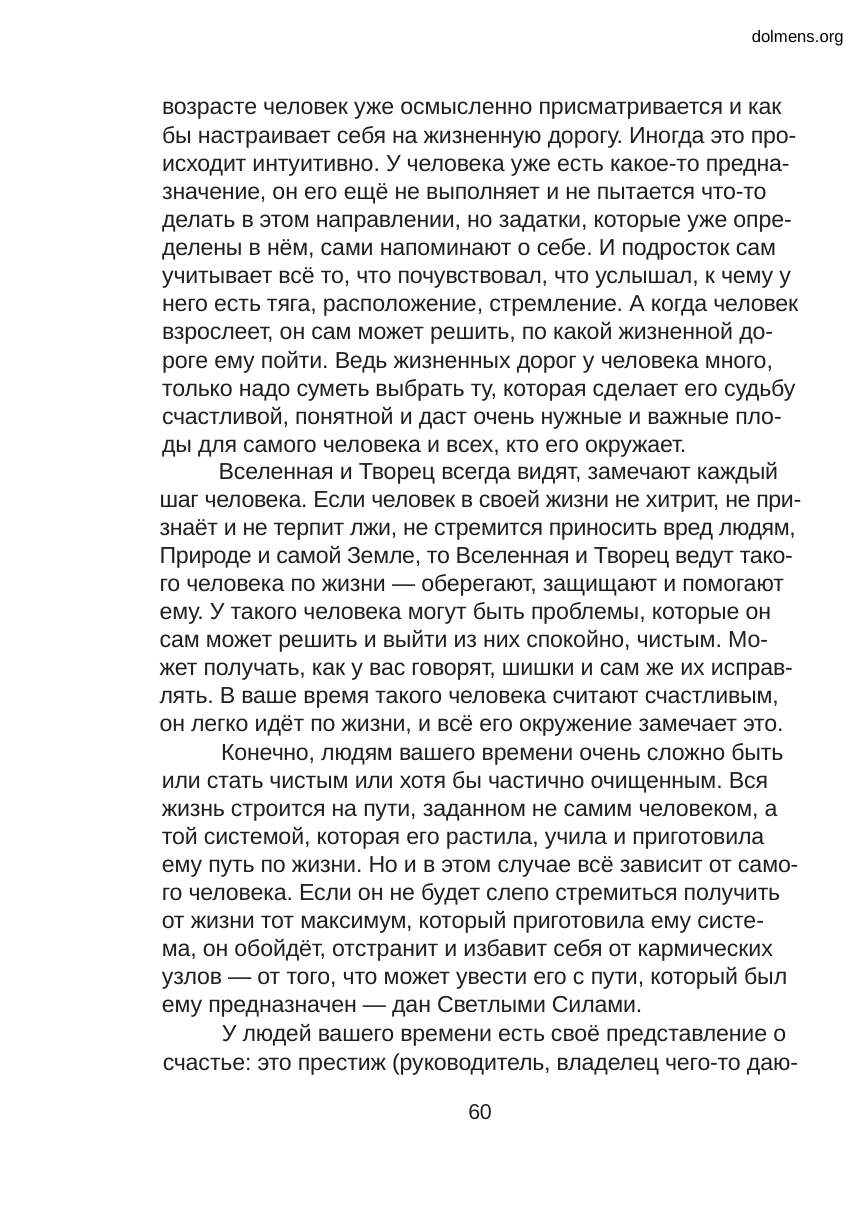

dolmens.org

возрасте человек уже осмысленно присматривается и как
бы настраивает себя на жизненную дорогу. Иногда это про-
исходит интуитивно. У человека уже есть какое-то предна-
значение, он его ещё не выполняет и не пытается что-то
делать в этом направлении, но задатки, которые уже опре-
делены в нём, сами напоминают о себе. И подросток сам
учитывает всё то, что почувствовал, что услышал, к чему у
него есть тяга, расположение, стремление. А когда человек
взрослеет, он сам может решить, по какой жизненной до-
роге ему пойти. Ведь жизненных дорог у человека много,
только надо суметь выбрать ту, которая сделает его судьбу
счастливой, понятной и даст очень нужные и важные пло-
ды для самого человека и всех, кто его окружает.

Вселенная и Творец всегда видят, замечают каждый
шаг человека. Если человек в своей жизни не хитрит, не при-
знаёт и не терпит лжи, не стремится приносить вред людям,
Природе и самой Земле, то Вселенная и Творец ведут тако-
го человека по жизни — оберегают, защищают и помогают
ему. У такого человека могут быть проблемы, которые он
сам может решить и выйти из них спокойно, чистым. Мо-
жет получать, как у вас говорят, шишки и сам же их исправ-
лять. В ваше время такого человека считают счастливым,
он легко идёт по жизни, и всё его окружение замечает это.

Конечно, людям вашего времени очень сложно быть
или стать чистым или хотя бы частично очищенным. Вся
жизнь строится на пути, заданном не самим человеком, а
той системой, которая его растила, учила и приготовила
ему путь по жизни. Но и в этом случае всё зависит от само-
го человека. Если он не будет слепо стремиться получить
от жизни тот максимум, который приготовила ему систе-
ма, он обойдёт, отстранит и избавит себя от кармических
узлов — от того, что может увести его с пути, который был
ему предназначен — дан Светлыми Силами.

У людей вашего времени есть своё представление о
счастье: это престиж (руководитель, владелец чего-то даю-

60